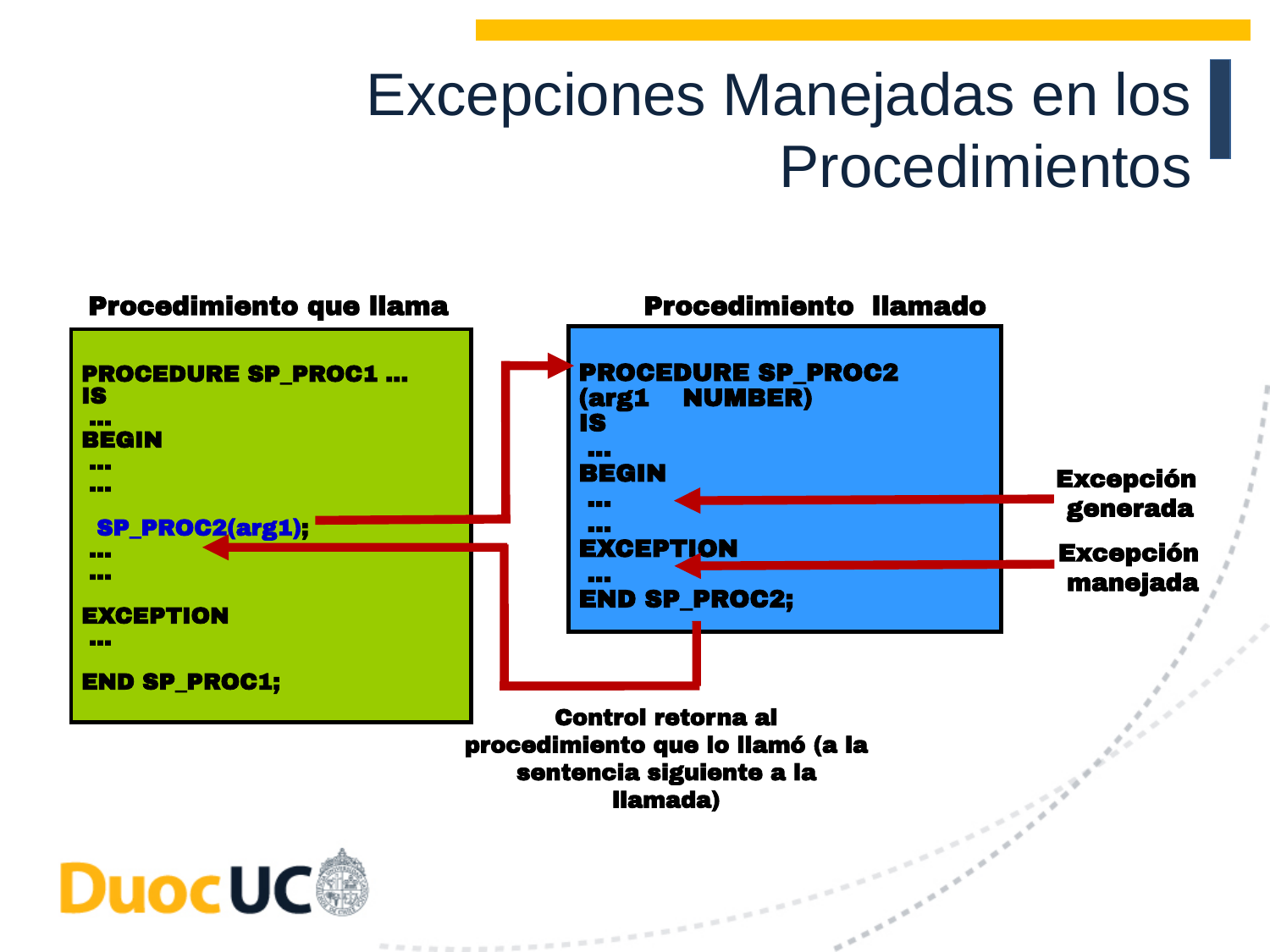

Excepciones Manejadas en los Procedimientos
Procedimiento que llama		Procedimiento  llamado

PROCEDURE SP_PROC2
(arg1    NUMBER)
IS
 ...
BEGIN
 ...
 …
EXCEPTION
 ...
END SP_PROC2;

PROCEDURE SP_PROC1 ...
IS
 ...
BEGIN
 ...
 ...

  SP_PROC2(arg1);
 ...
 ...

EXCEPTION
 ...

END SP_PROC1;

Excepción
generada

Excepción
manejada

Control retorna al procedimiento que lo llamó (a la sentencia siguiente a la llamada)